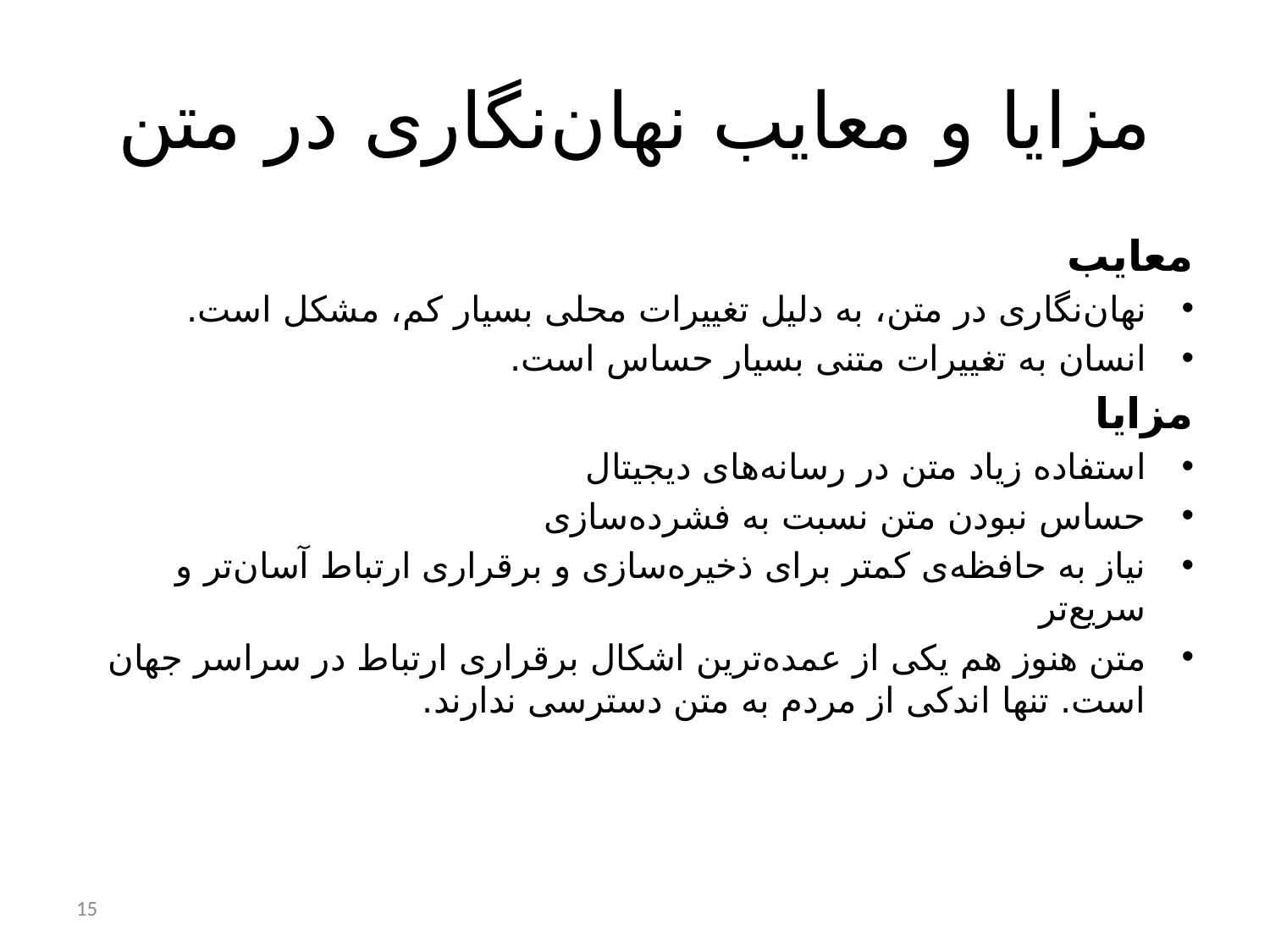

# مزایا و معایب نهان‌نگاری در متن
معایب
نهان‌نگاری در متن، به دلیل تغییرات محلی بسیار کم، مشکل است.
انسان به تغییرات متنی بسیار حساس است.
مزایا
استفاده زیاد متن در رسانه‌های دیجیتال
حساس نبودن متن نسبت به فشرده‌سازی
نیاز به حافظه‌ی کمتر برای ذخیره‌سازی و برقراری ارتباط آسان‌تر و سریع‌تر
متن هنوز هم یکی از عمده‌ترین اشکال برقراری ارتباط در سراسر جهان است. تنها اندکی از مردم به متن دسترسی ندارند.
15